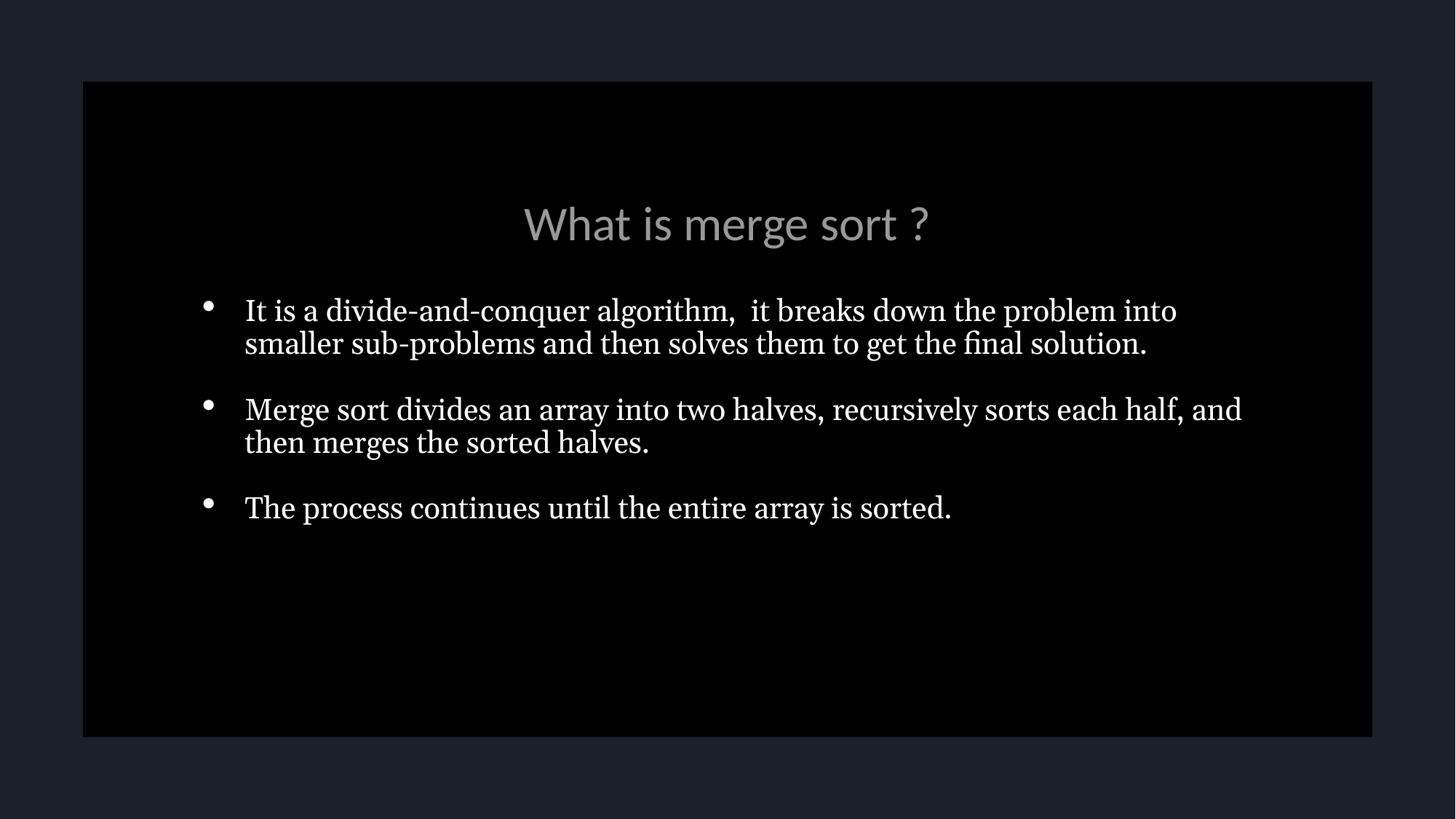

# What is merge sort ?
It is a divide-and-conquer algorithm,  it breaks down the problem into smaller sub-problems and then solves them to get the final solution.
Merge sort divides an array into two halves, recursively sorts each half, and then merges the sorted halves.
The process continues until the entire array is sorted.